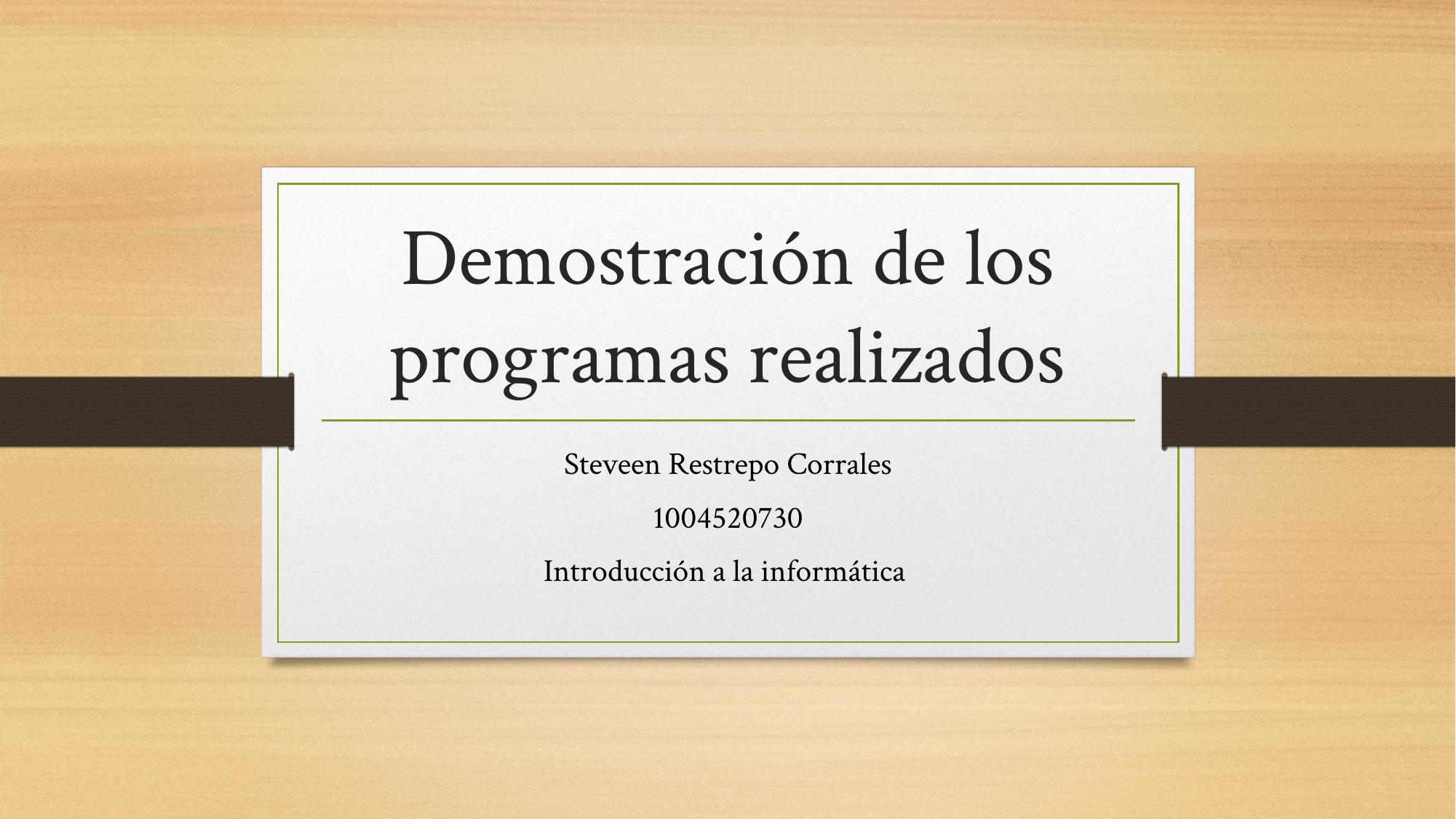

# Demostración de los programas realizados
Steveen Restrepo Corrales
1004520730
Introducción a la informática